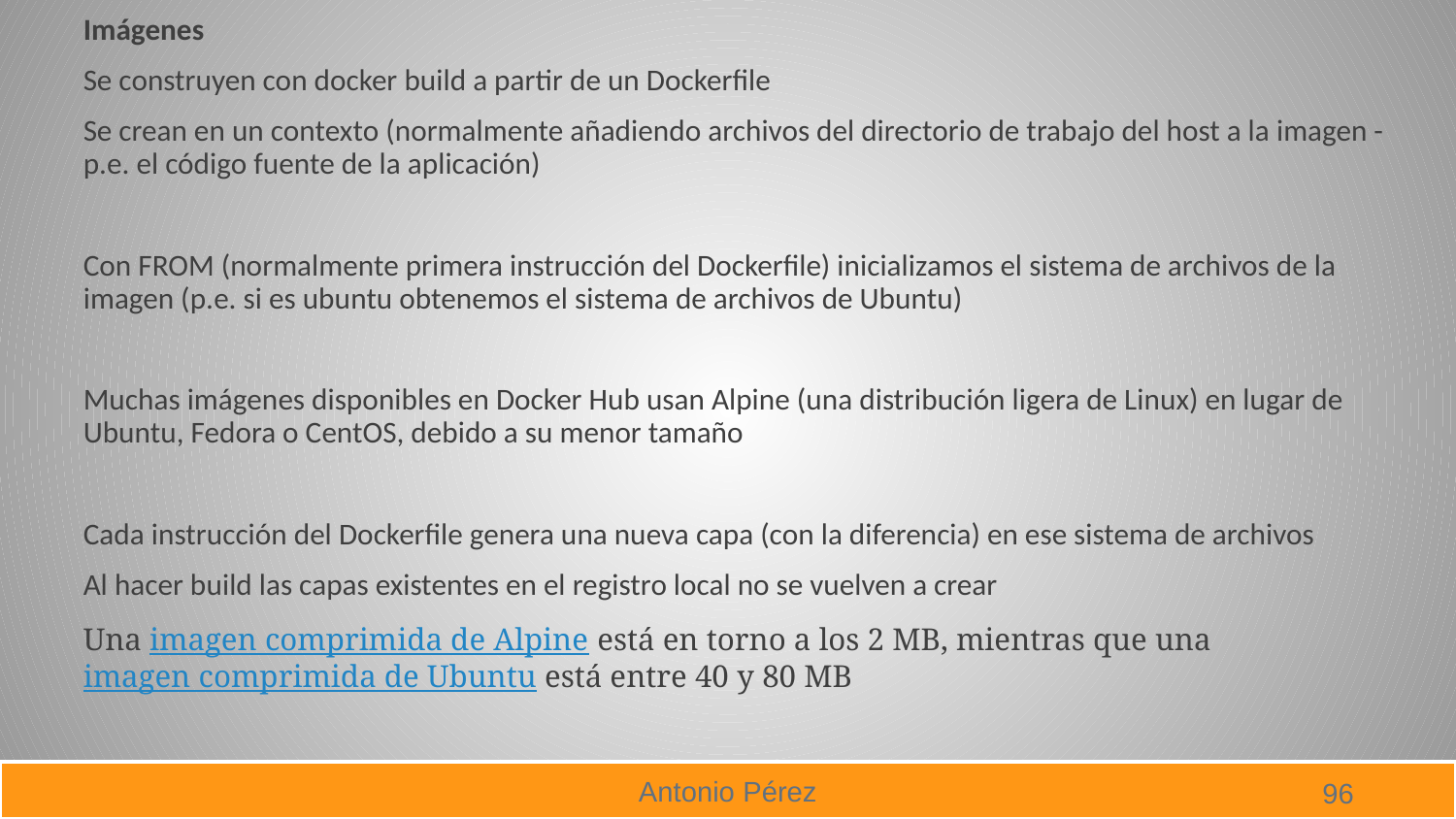

Imágenes
Se construyen con docker build a partir de un Dockerfile
Se crean en un contexto (normalmente añadiendo archivos del directorio de trabajo del host a la imagen -p.e. el código fuente de la aplicación)

Con FROM (normalmente primera instrucción del Dockerfile) inicializamos el sistema de archivos de la imagen (p.e. si es ubuntu obtenemos el sistema de archivos de Ubuntu)

Muchas imágenes disponibles en Docker Hub usan Alpine (una distribución ligera de Linux) en lugar de Ubuntu, Fedora o CentOS, debido a su menor tamaño

Cada instrucción del Dockerfile genera una nueva capa (con la diferencia) en ese sistema de archivos
Al hacer build las capas existentes en el registro local no se vuelven a crear
Una imagen comprimida de Alpine está en torno a los 2 MB, mientras que una imagen comprimida de Ubuntu está entre 40 y 80 MB